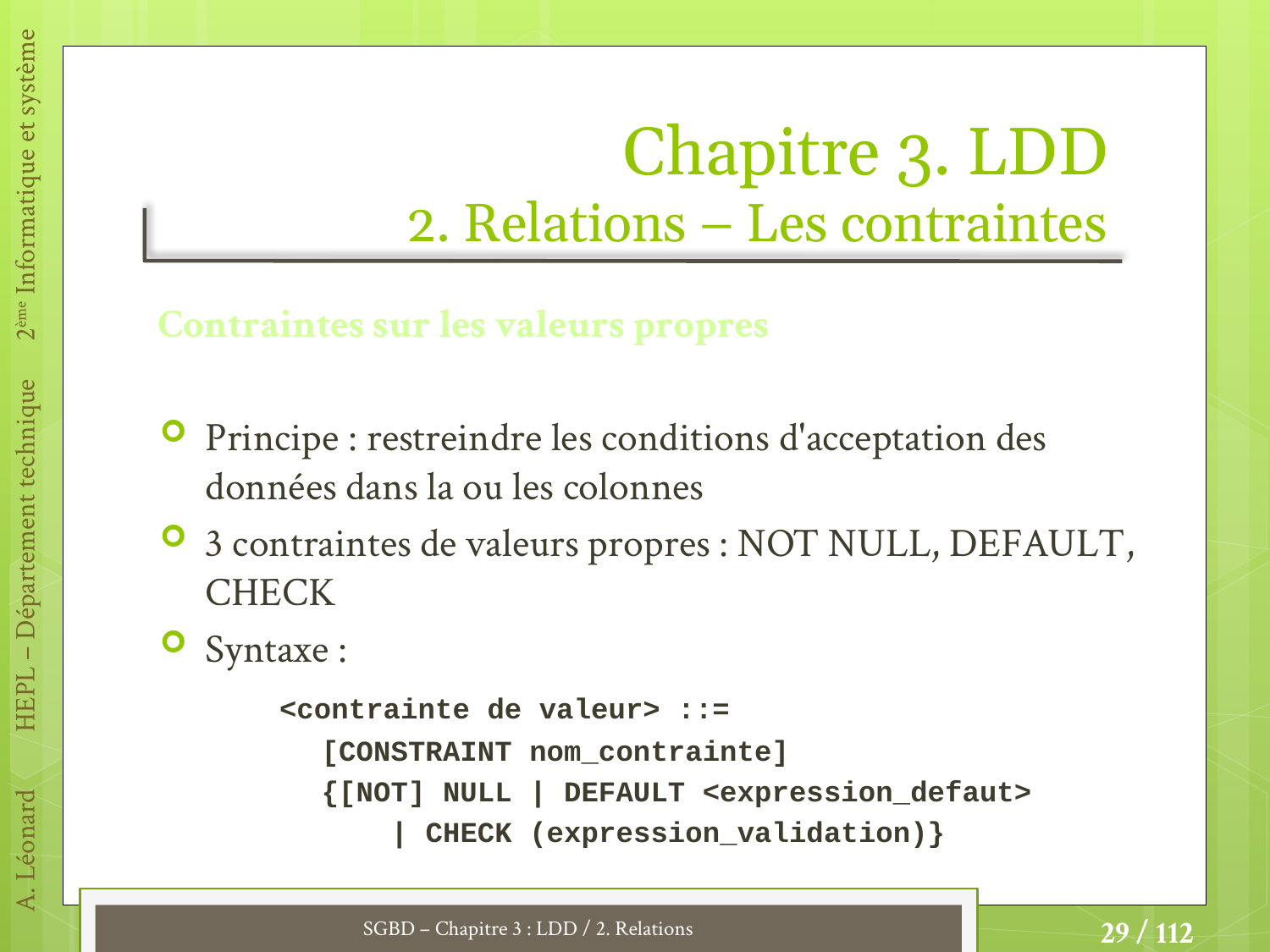

# Chapitre 3. LDD 2. Relations – Les contraintes
Contraintes sur les valeurs propres

Principe : restreindre les conditions d'acceptation des données dans la ou les colonnes
3 contraintes de valeurs propres : NOT NULL, DEFAULT, CHECK
Syntaxe :
   <contrainte de valeur> ::=
	    [CONSTRAINT nom_contrainte]
	    {[NOT] NULL | DEFAULT <expression_defaut>
	        | CHECK (expression_validation)}
SGBD – Chapitre 3 : LDD / 2. Relations